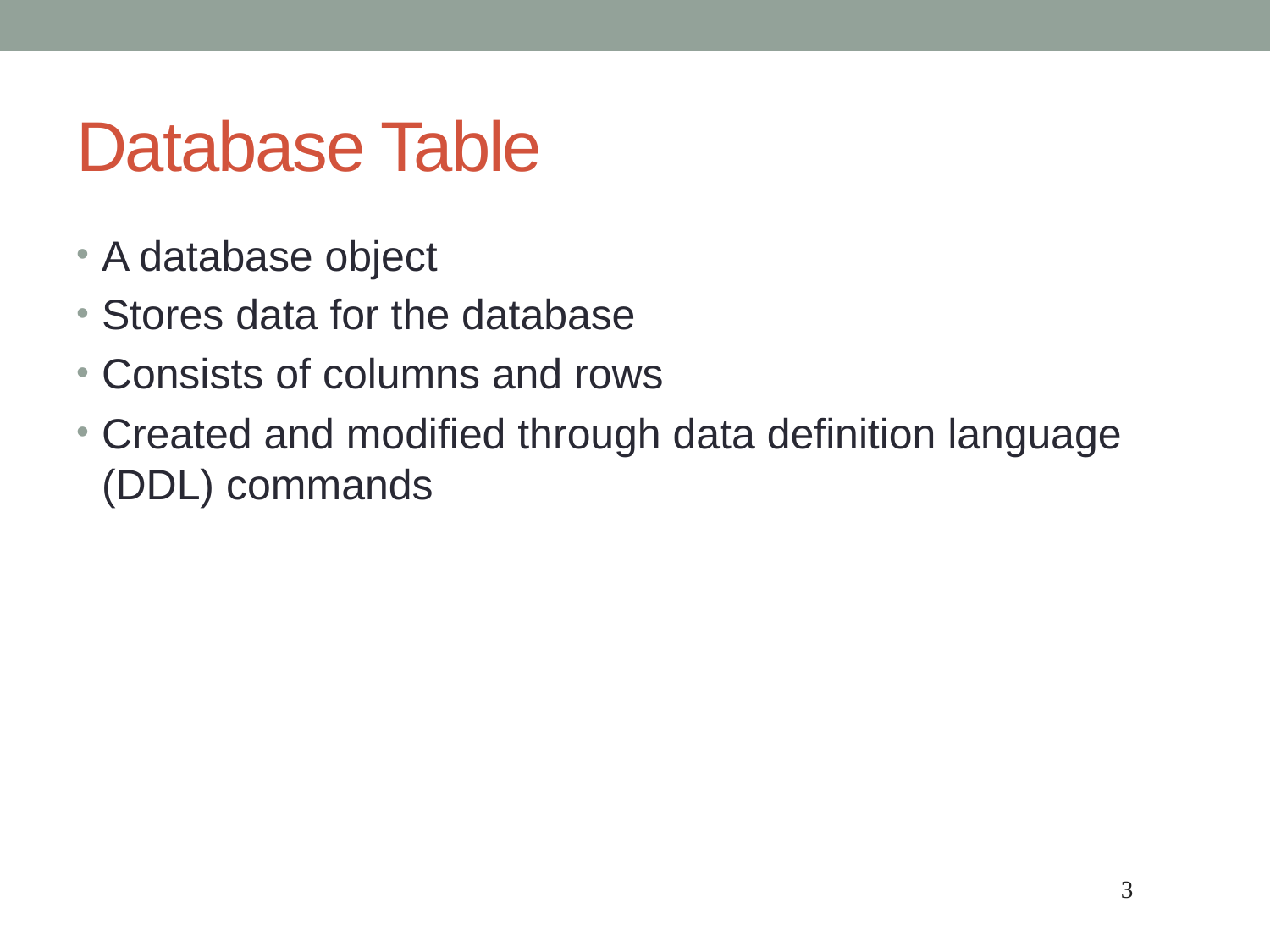

# Database Table
A database object
Stores data for the database
Consists of columns and rows
Created and modified through data definition language (DDL) commands
3